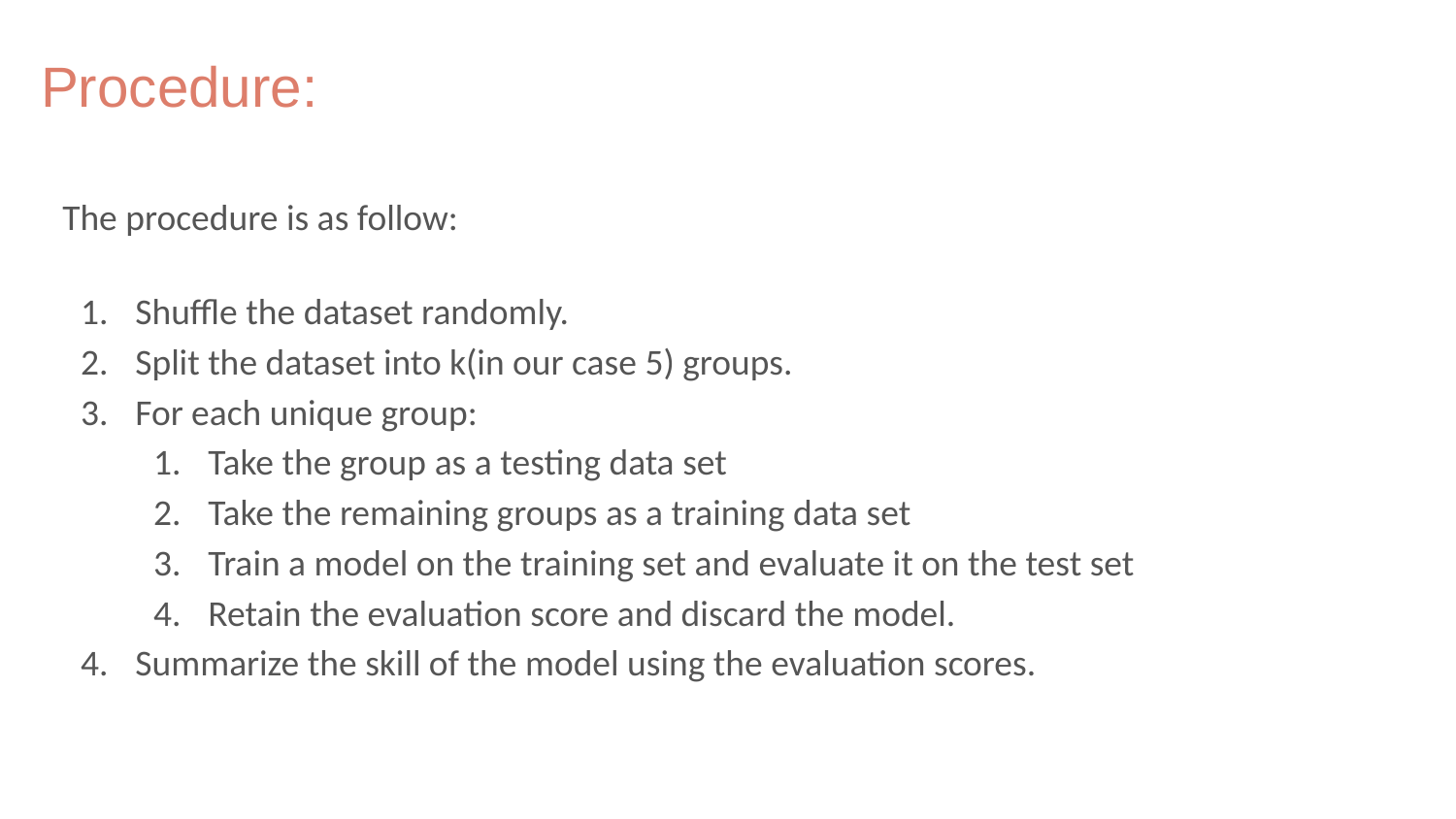

# Procedure:
The procedure is as follow:
Shuffle the dataset randomly.
Split the dataset into k(in our case 5) groups.
For each unique group:
Take the group as a testing data set
Take the remaining groups as a training data set
Train a model on the training set and evaluate it on the test set
Retain the evaluation score and discard the model.
Summarize the skill of the model using the evaluation scores.